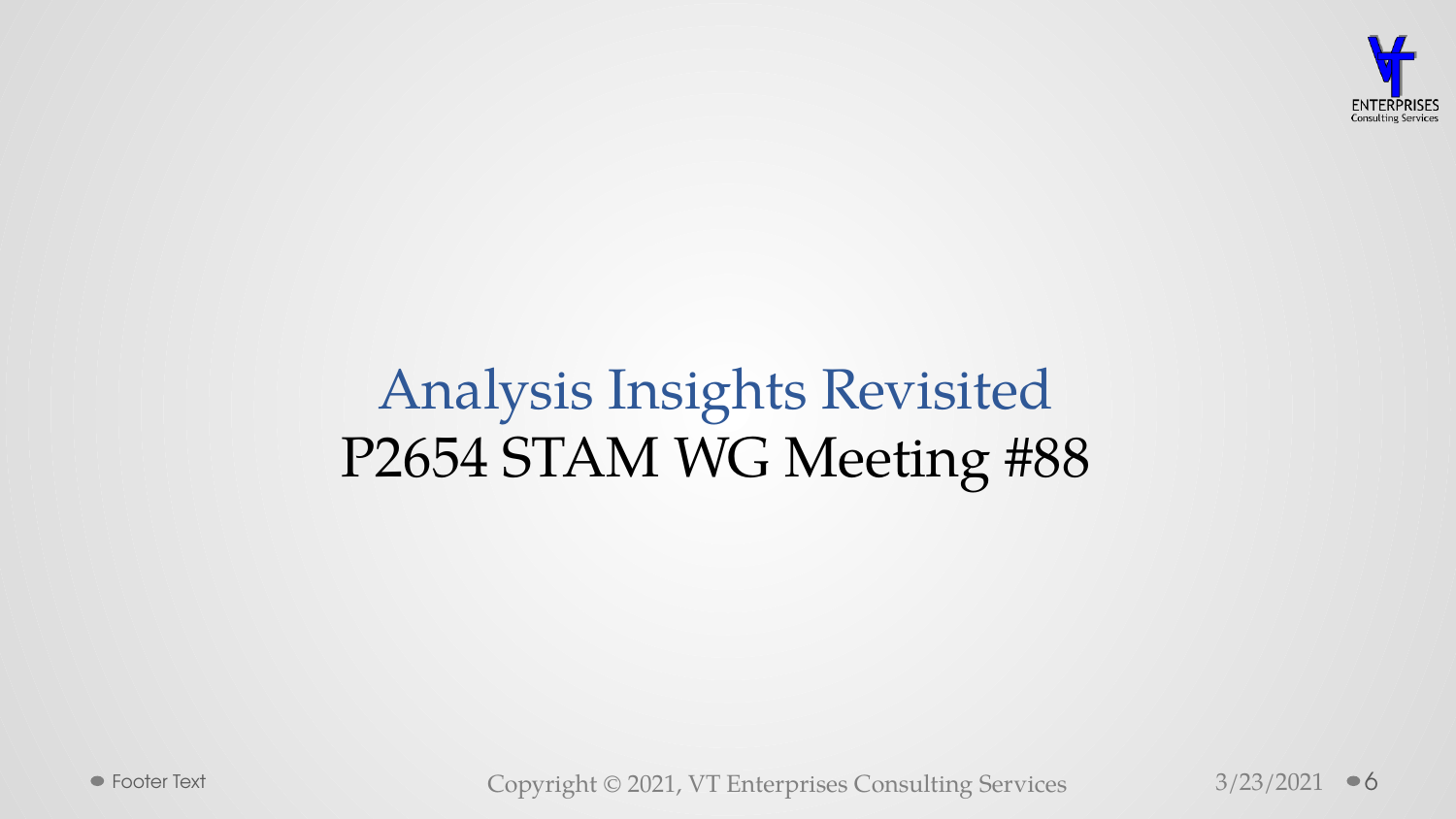

Analysis Insights Revisited
P2654 STAM WG Meeting #88
Footer Text
3/23/2021
6